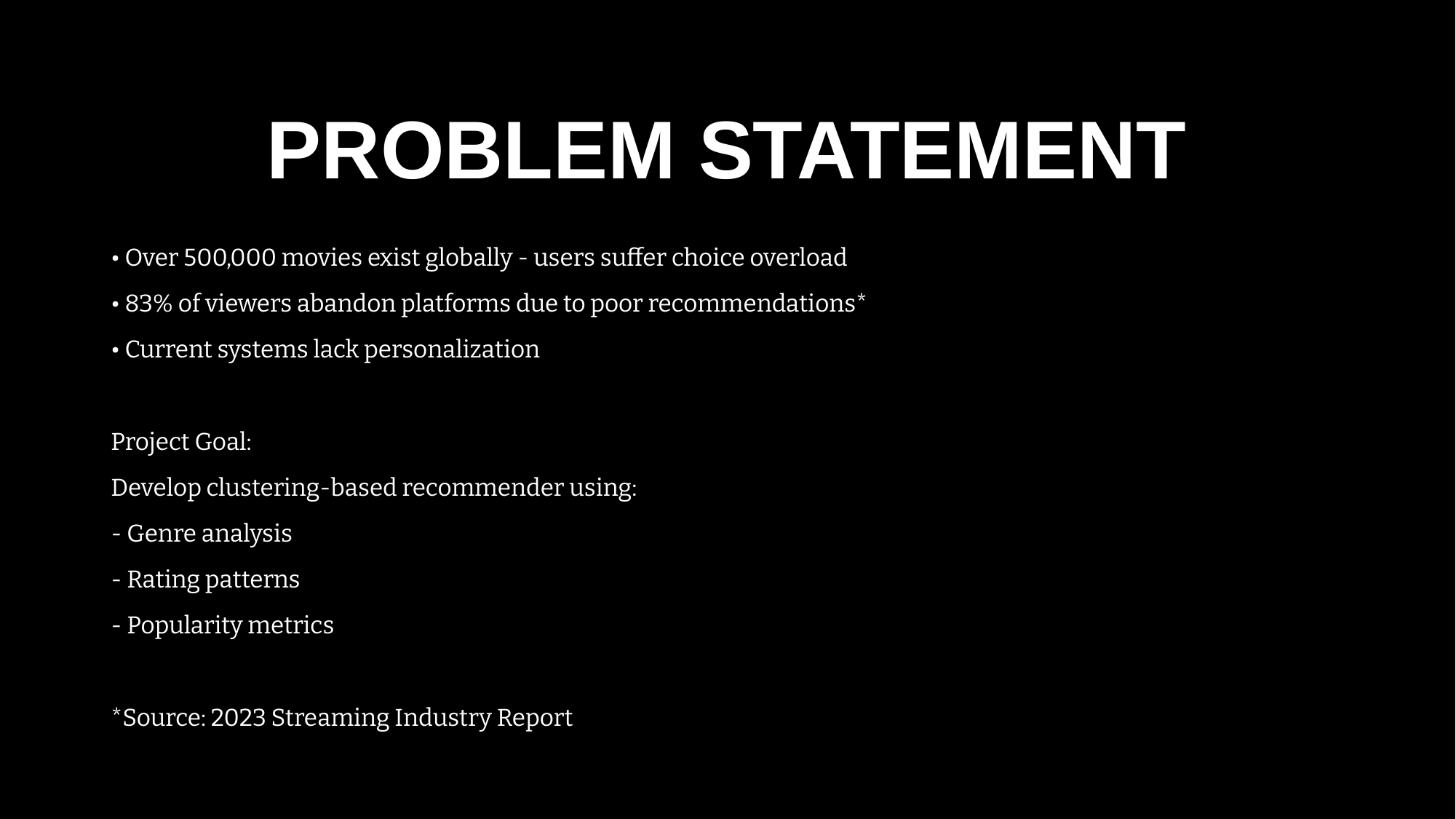

# Problem Statement
• Over 500,000 movies exist globally - users suffer choice overload
• 83% of viewers abandon platforms due to poor recommendations*
• Current systems lack personalization

Project Goal:
Develop clustering-based recommender using:
- Genre analysis
- Rating patterns
- Popularity metrics

*Source: 2023 Streaming Industry Report